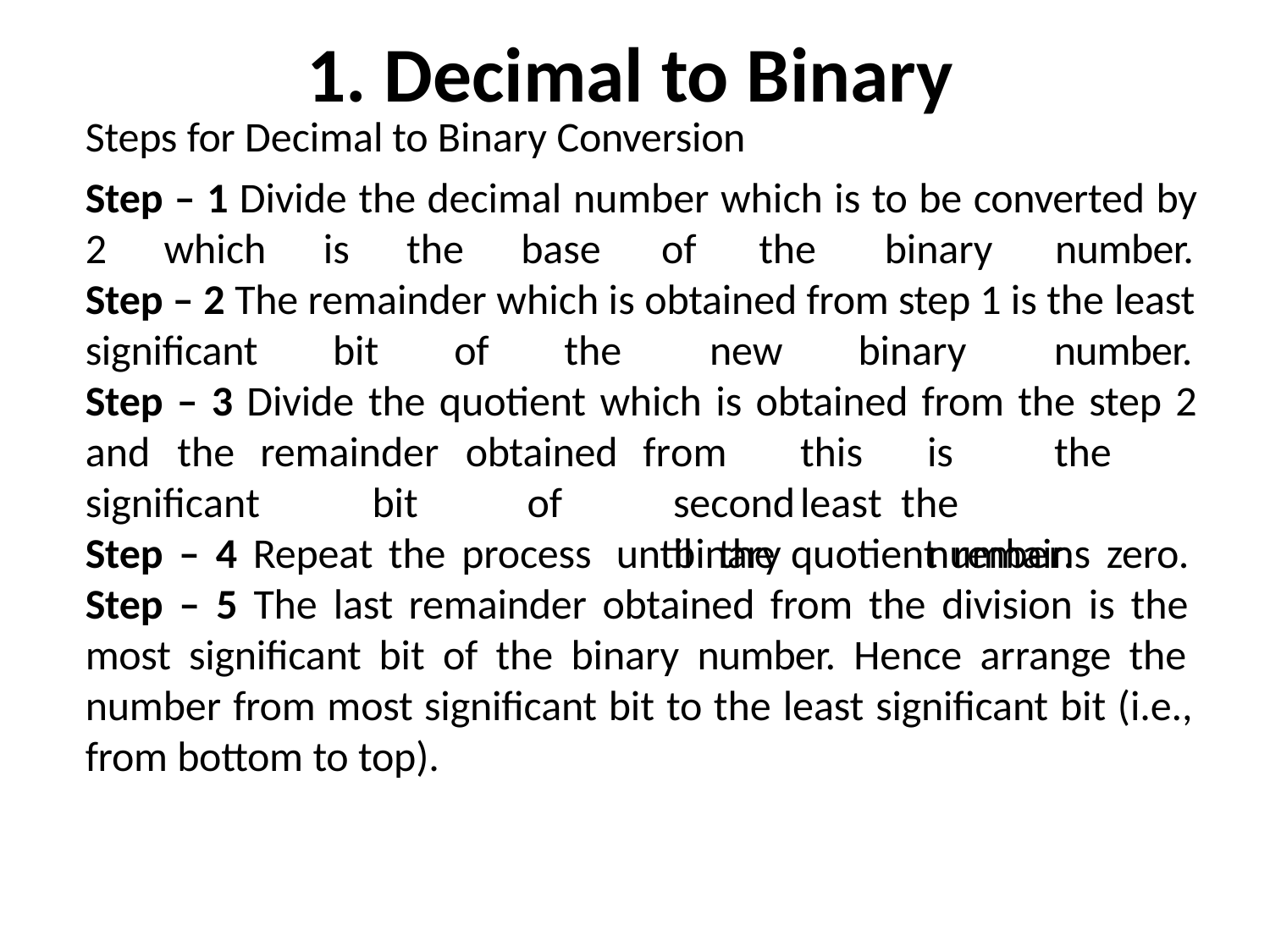

# 1. Decimal to Binary
Steps for Decimal to Binary Conversion
Step – 1 Divide the decimal number which is to be converted by
2     which     is     the     base  of   the      binary   number.  Step – 2 The remainder which is obtained from step 1 is the least  significant   bit   of   the       new   binary    number.  Step – 3 Divide the quotient which is obtained from the step 2
and	the	remainder	obtained
of
from	this	is	the	second	least  the		 binary		number.
significant	bit
Step – 4 Repeat the process until the quotient remains zero.  Step – 5 The last remainder obtained from the division is the  most significant bit of the binary number. Hence arrange the  number from most significant bit to the least significant bit (i.e.,  from bottom to top).